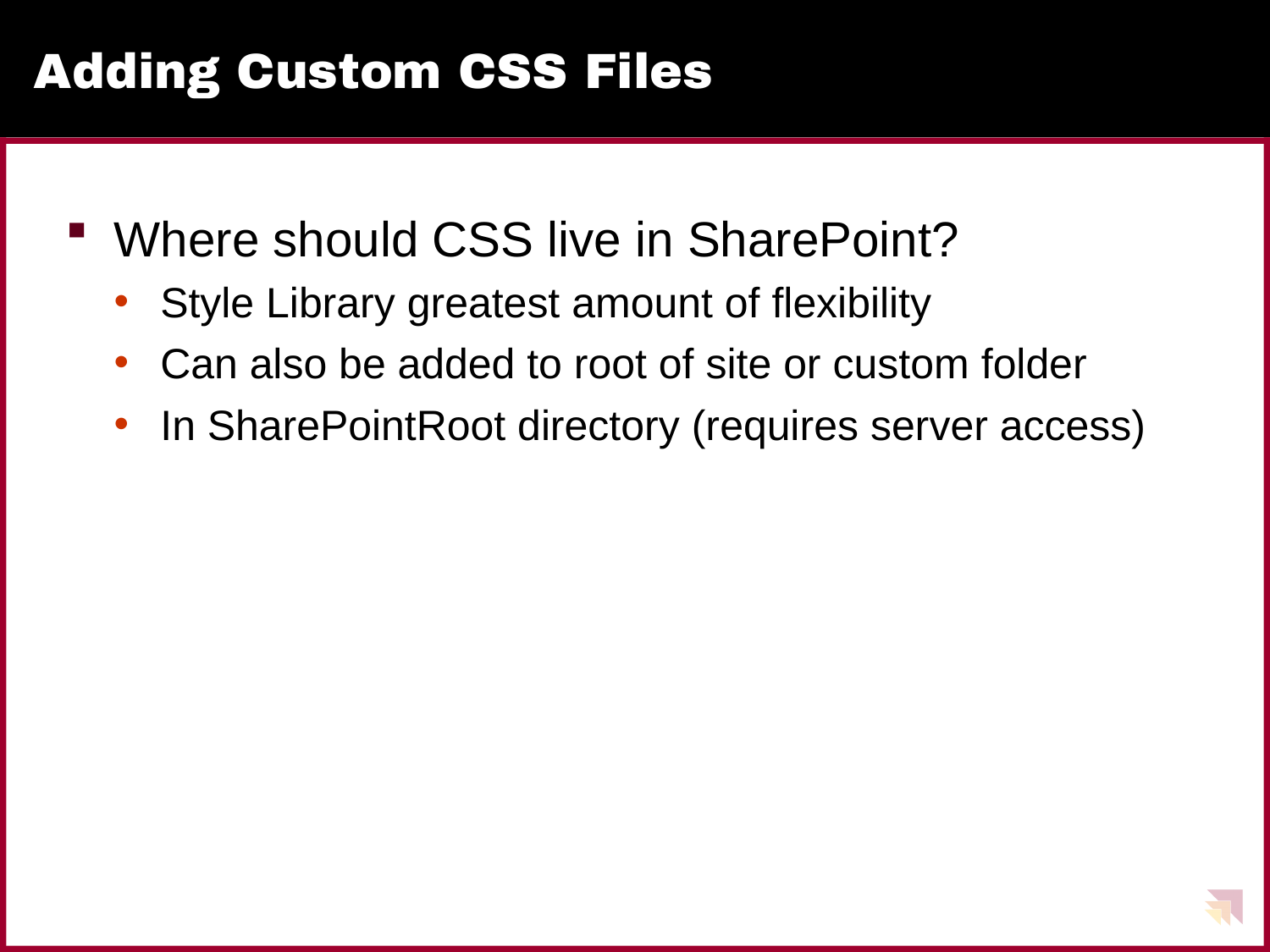

# Adding Custom CSS Files
Where should CSS live in SharePoint?
Style Library greatest amount of flexibility
Can also be added to root of site or custom folder
In SharePointRoot directory (requires server access)